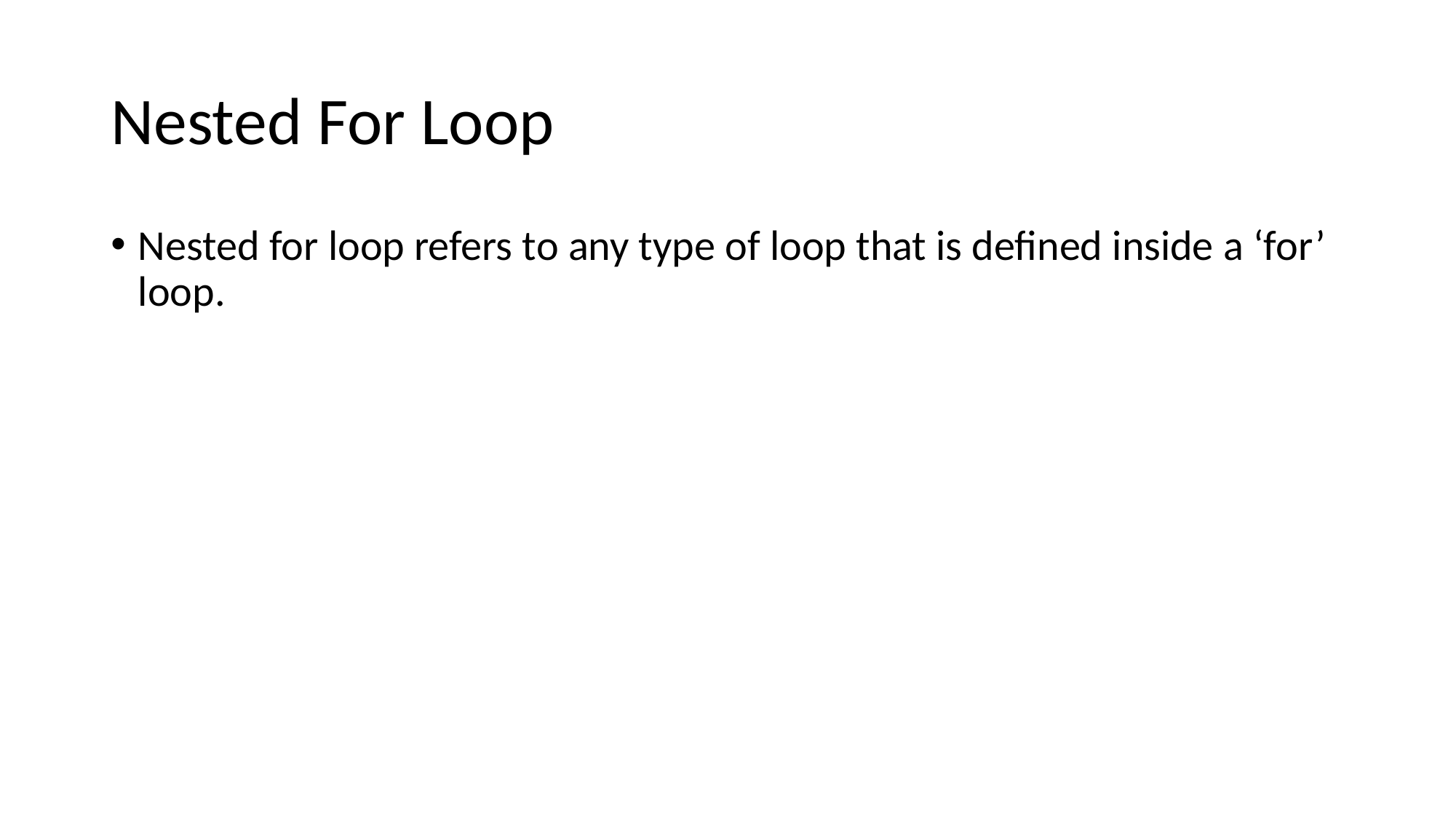

# Nested For Loop
Nested for loop refers to any type of loop that is defined inside a ‘for’ loop.